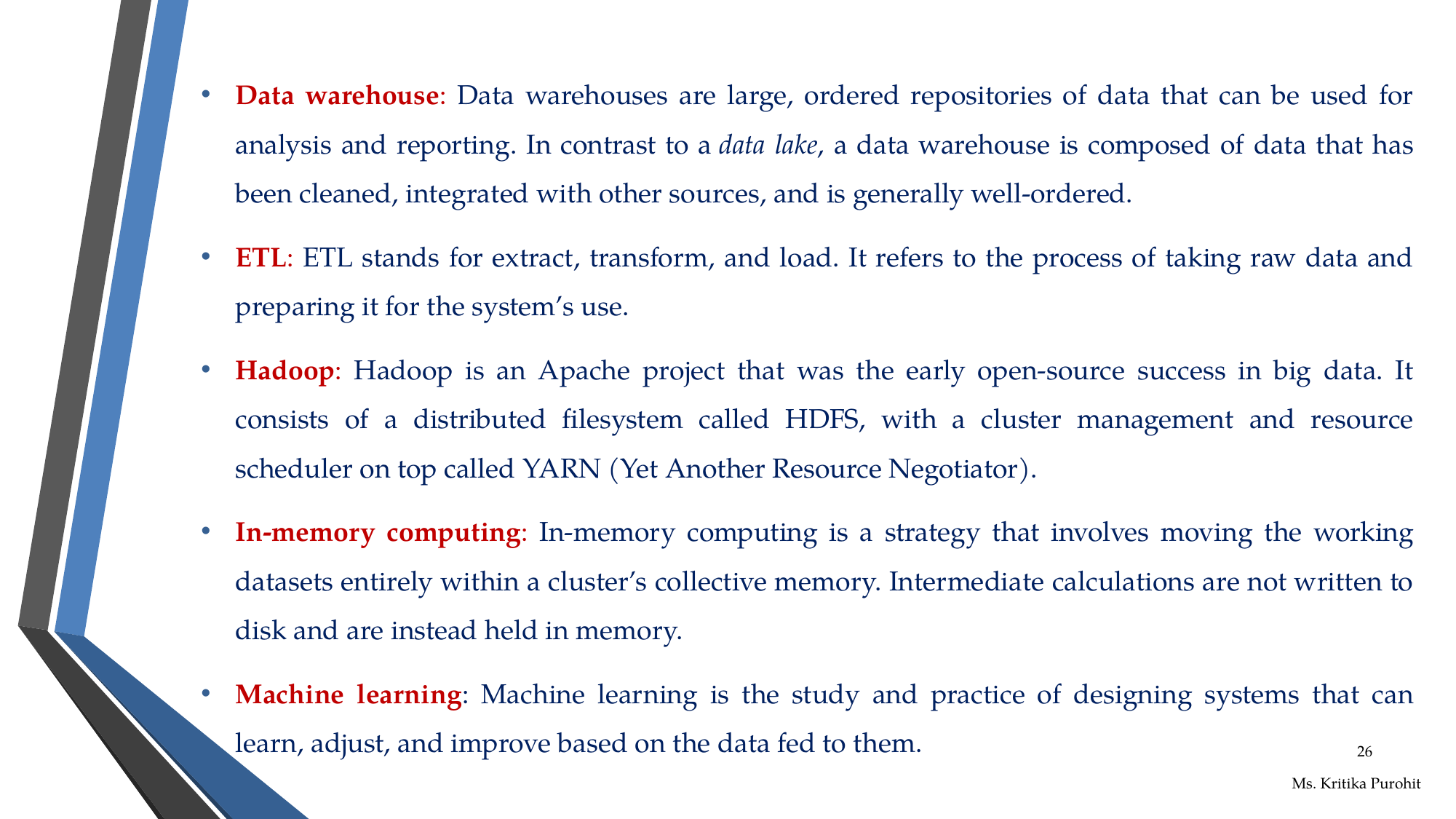

Data warehouse: Data warehouses are large, ordered repositories of data that can be used for analysis and reporting. In contrast to a data lake, a data warehouse is composed of data that has been cleaned, integrated with other sources, and is generally well-ordered.
ETL: ETL stands for extract, transform, and load. It refers to the process of taking raw data and preparing it for the system’s use.
Hadoop: Hadoop is an Apache project that was the early open-source success in big data. It consists of a distributed filesystem called HDFS, with a cluster management and resource scheduler on top called YARN (Yet Another Resource Negotiator).
In-memory computing: In-memory computing is a strategy that involves moving the working datasets entirely within a cluster’s collective memory. Intermediate calculations are not written to disk and are instead held in memory.
Machine learning: Machine learning is the study and practice of designing systems that can learn, adjust, and improve based on the data fed to them.
26
Ms. Kritika Purohit